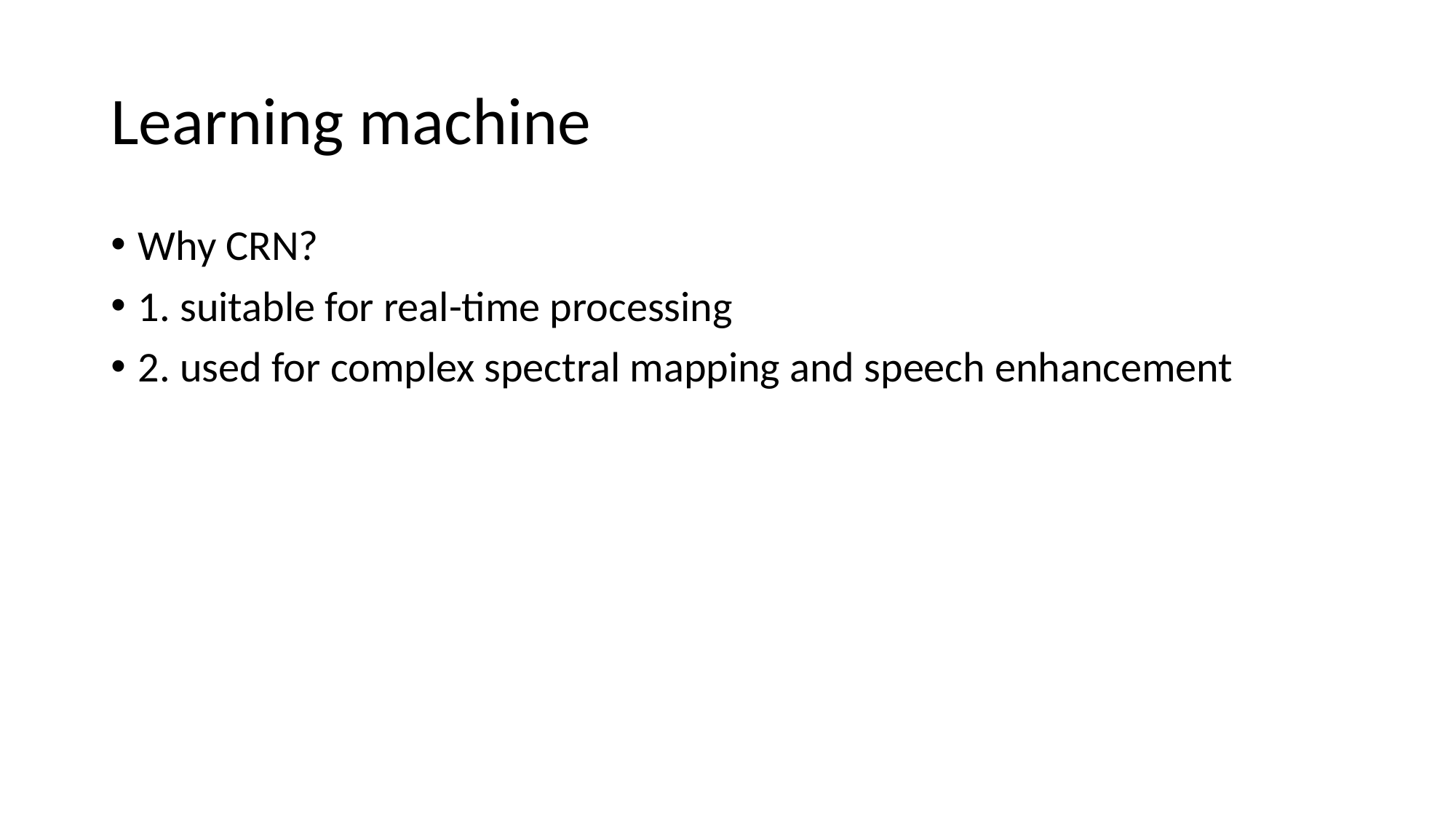

# Learning machine
Why CRN?
1. suitable for real-time processing
2. used for complex spectral mapping and speech enhancement